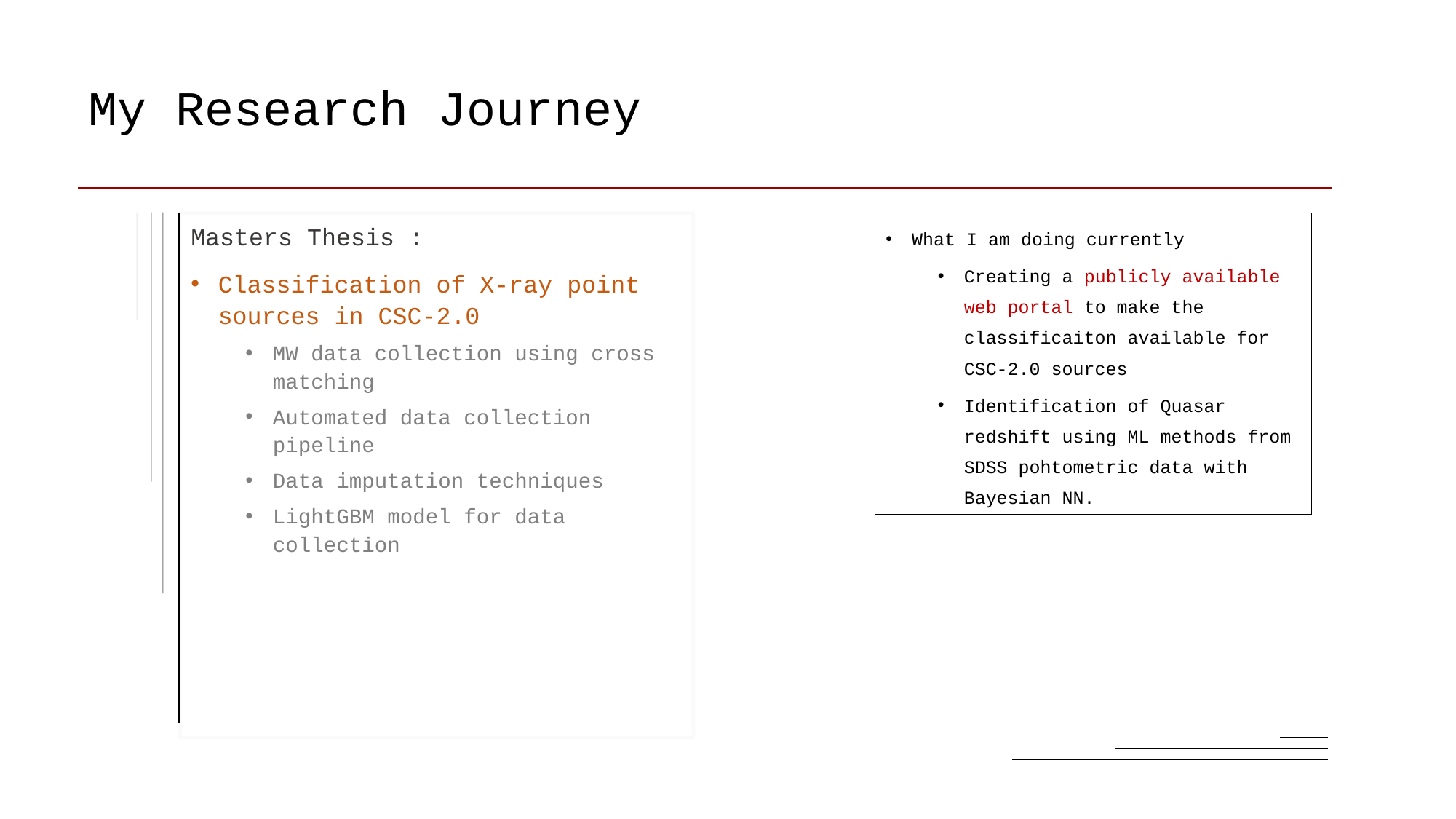

# My Research Journey
Masters Thesis :
Classification of X-ray point sources in CSC-2.0
MW data collection using cross matching
Automated data collection pipeline
Data imputation techniques
LightGBM model for data collection
What I am doing currently
Creating a publicly available web portal to make the classificaiton available for CSC-2.0 sources
Identification of Quasar redshift using ML methods from SDSS pohtometric data with Bayesian NN.